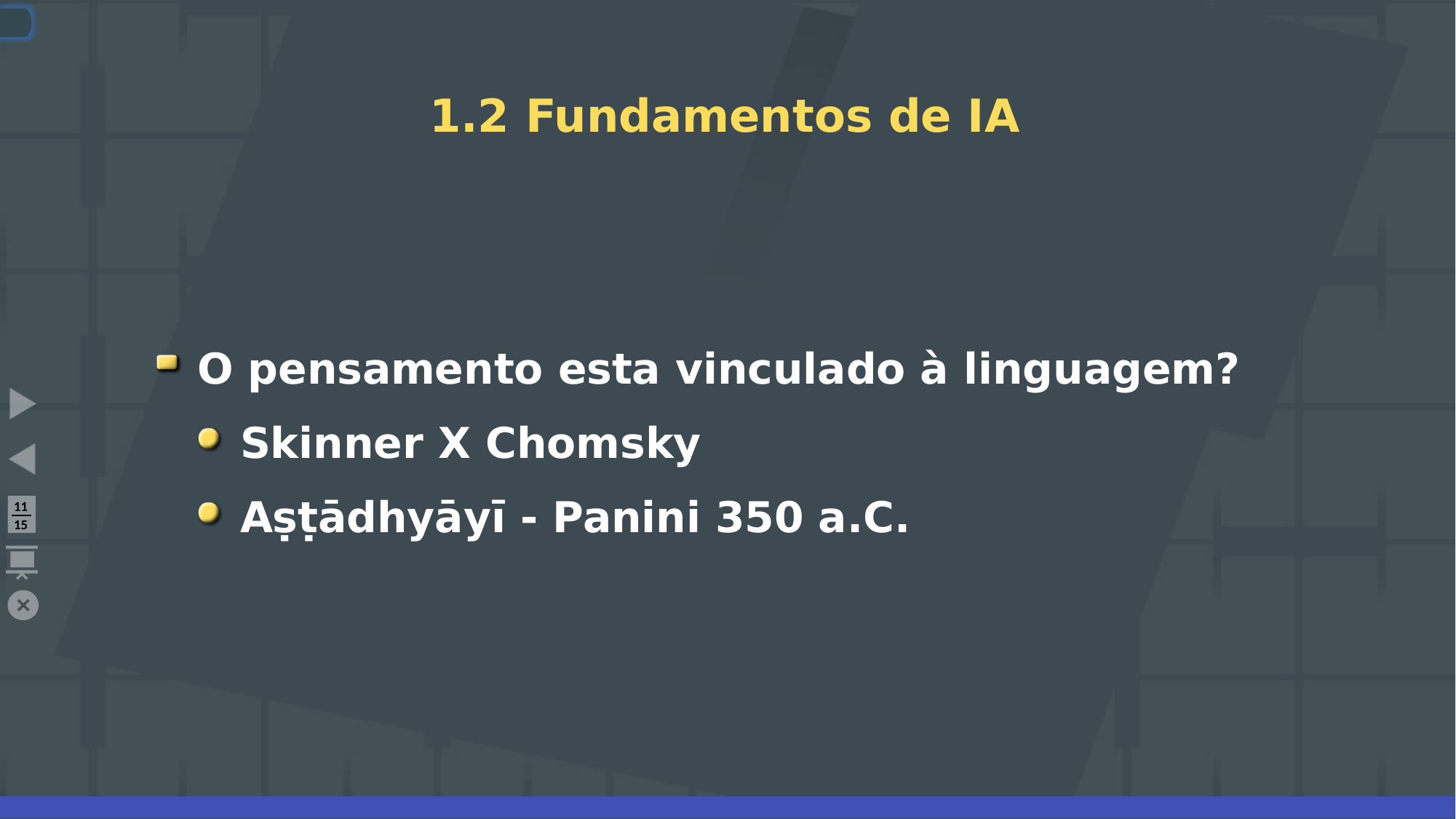

# 1.2 Fundamentos de IA
O pensamento esta vinculado à linguagem?
Skinner X Chomsky
Aṣṭādhyāyī - Panini 350 a.C.